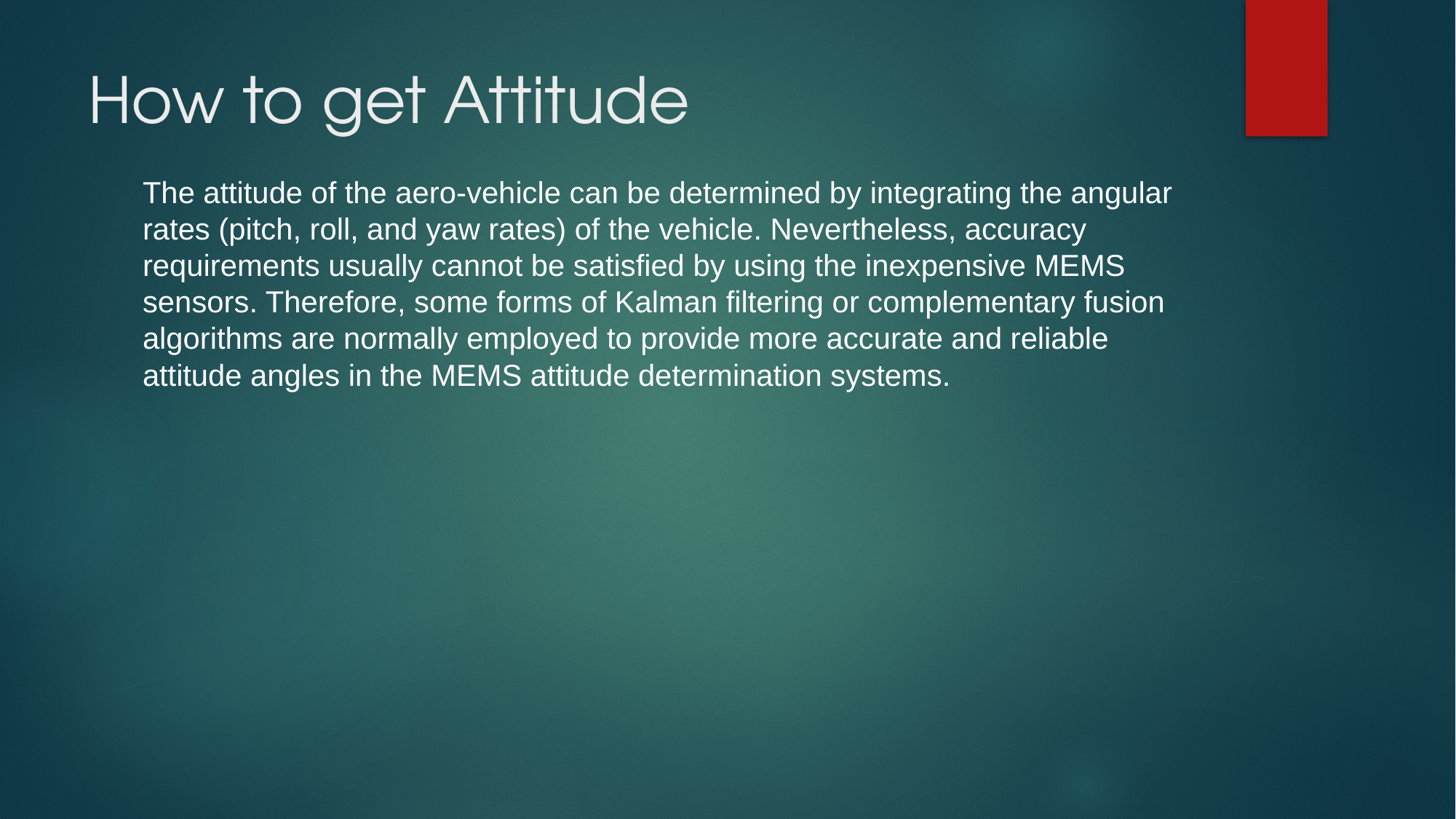

# How to get Attitude
The attitude of the aero-vehicle can be determined by integrating the angular rates (pitch, roll, and yaw rates) of the vehicle. Nevertheless, accuracy requirements usually cannot be satisfied by using the inexpensive MEMS sensors. Therefore, some forms of Kalman filtering or complementary fusion algorithms are normally employed to provide more accurate and reliable attitude angles in the MEMS attitude determination systems.